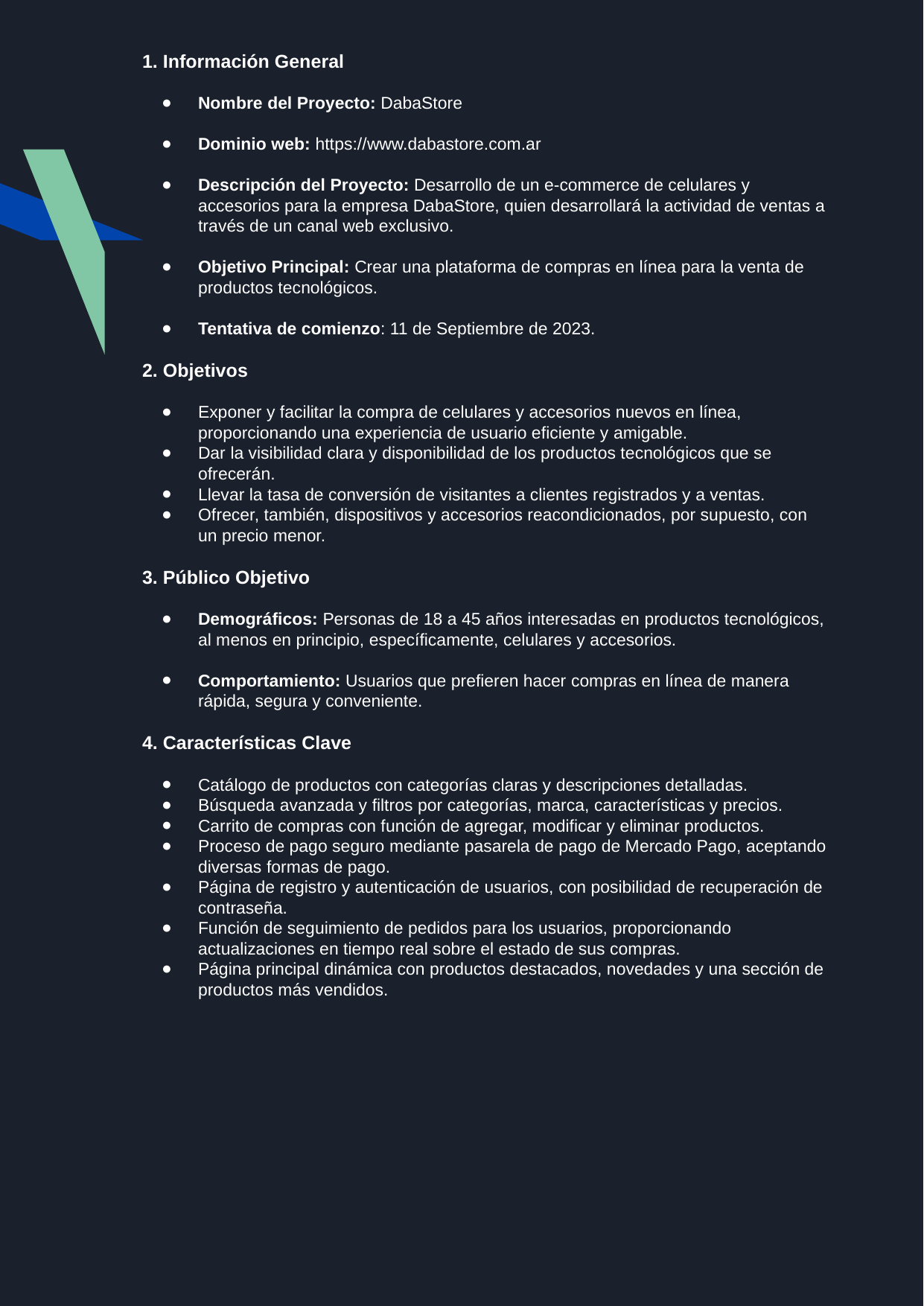

1. Información General

Nombre del Proyecto: DabaStore

Dominio web: https://www.dabastore.com.ar

Descripción del Proyecto: Desarrollo de un e-commerce de celulares y accesorios para la empresa DabaStore, quien desarrollará la actividad de ventas a través de un canal web exclusivo.

Objetivo Principal: Crear una plataforma de compras en línea para la venta de productos tecnológicos.

Tentativa de comienzo: 11 de Septiembre de 2023.

2. Objetivos

Exponer y facilitar la compra de celulares y accesorios nuevos en línea, proporcionando una experiencia de usuario eficiente y amigable.
Dar la visibilidad clara y disponibilidad de los productos tecnológicos que se ofrecerán.
Llevar la tasa de conversión de visitantes a clientes registrados y a ventas.
Ofrecer, también, dispositivos y accesorios reacondicionados, por supuesto, con un precio menor.

3. Público Objetivo

Demográficos: Personas de 18 a 45 años interesadas en productos tecnológicos, al menos en principio, específicamente, celulares y accesorios.

Comportamiento: Usuarios que prefieren hacer compras en línea de manera rápida, segura y conveniente.

4. Características Clave

Catálogo de productos con categorías claras y descripciones detalladas.
Búsqueda avanzada y filtros por categorías, marca, características y precios.
Carrito de compras con función de agregar, modificar y eliminar productos.
Proceso de pago seguro mediante pasarela de pago de Mercado Pago, aceptando diversas formas de pago.
Página de registro y autenticación de usuarios, con posibilidad de recuperación de contraseña.
Función de seguimiento de pedidos para los usuarios, proporcionando actualizaciones en tiempo real sobre el estado de sus compras.
Página principal dinámica con productos destacados, novedades y una sección de productos más vendidos.